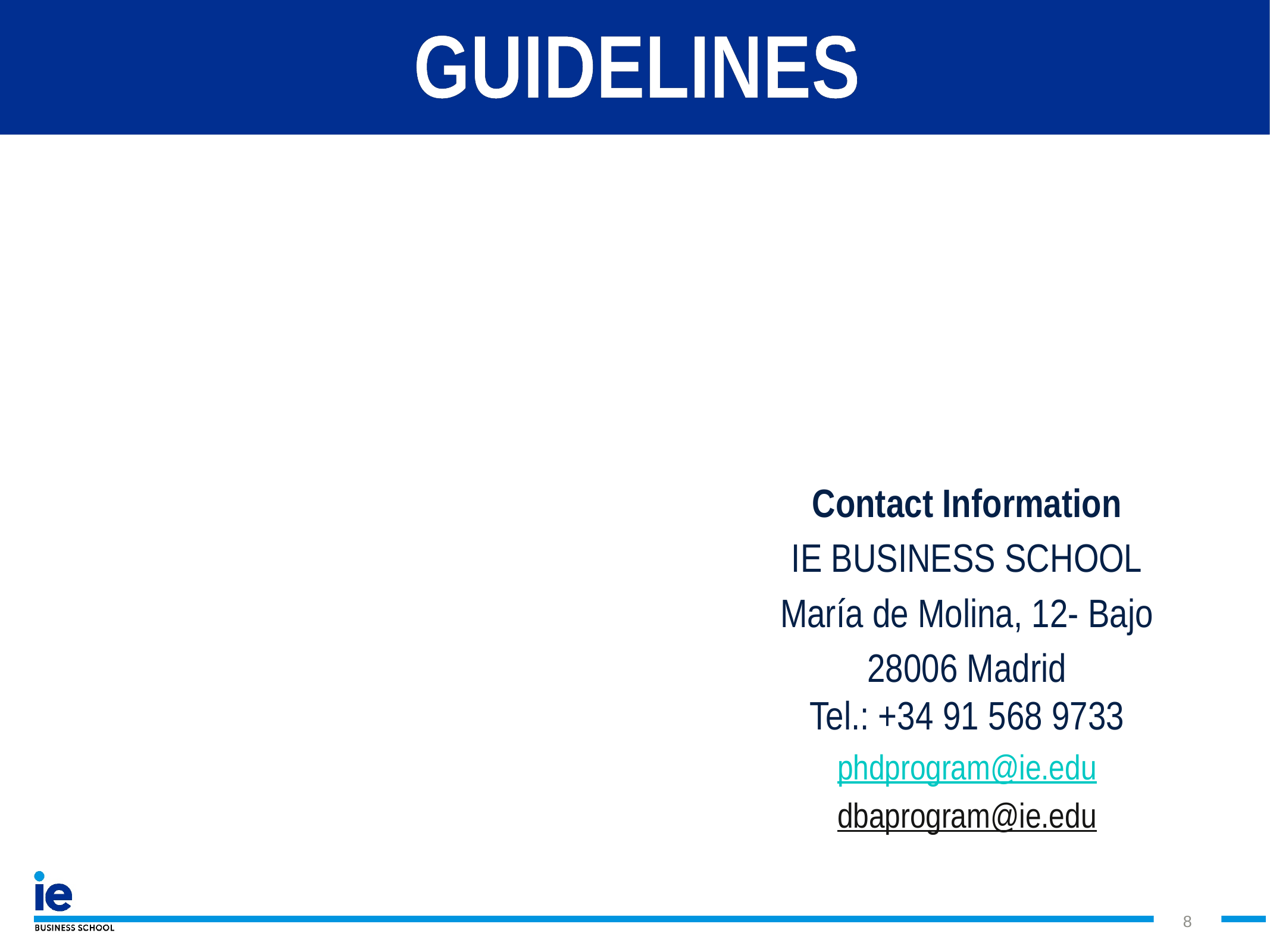

# GUIDELINES
Contact Information
IE BUSINESS SCHOOL
María de Molina, 12- Bajo
28006 Madrid
Tel.: +34 91 568 9733
phdprogram@ie.edu
dbaprogram@ie.edu

8